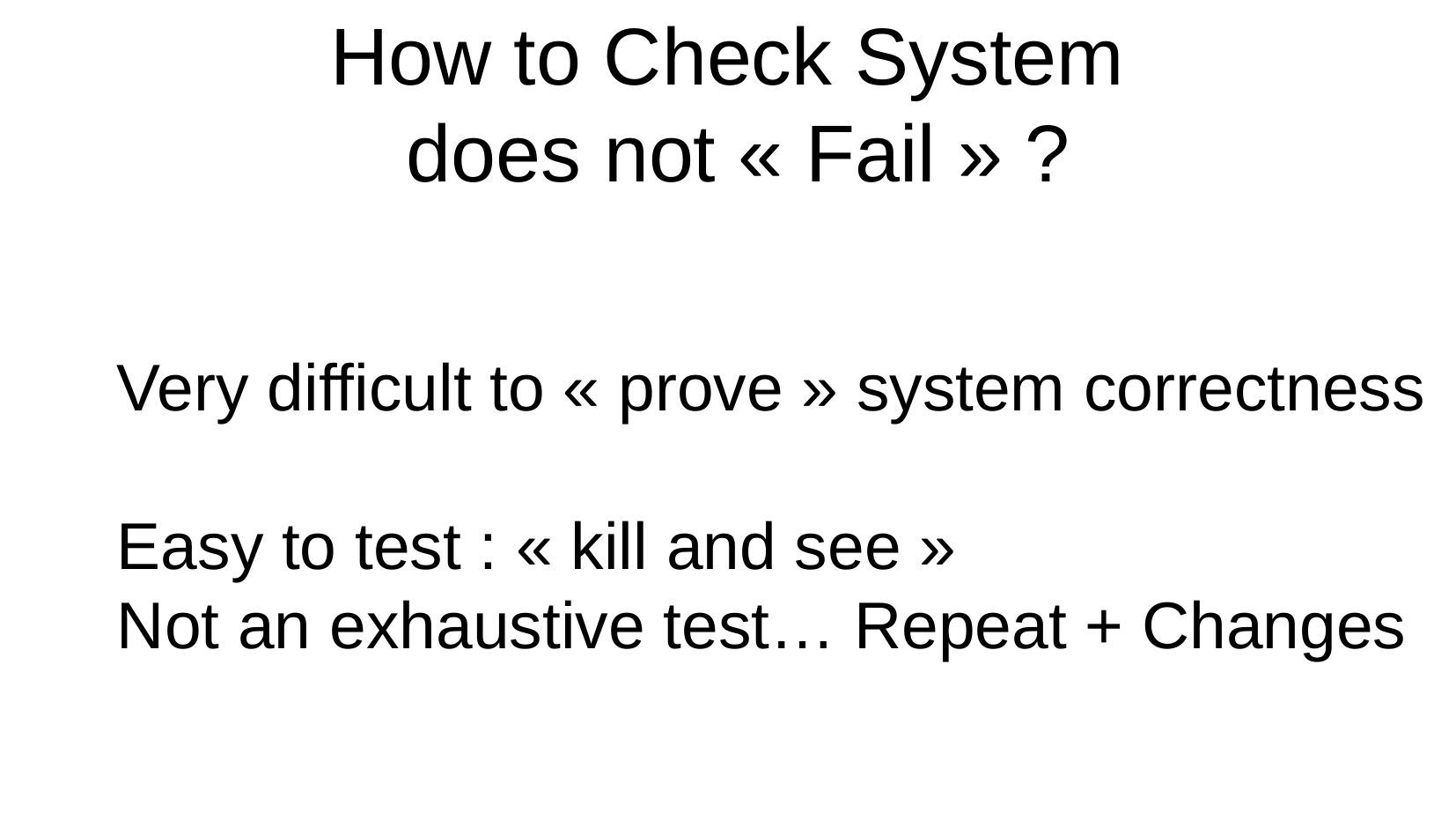

How to Check System
 does not « Fail » ?
Very difficult to « prove » system correctness

Easy to test : « kill and see »
Not an exhaustive test… Repeat + Changes